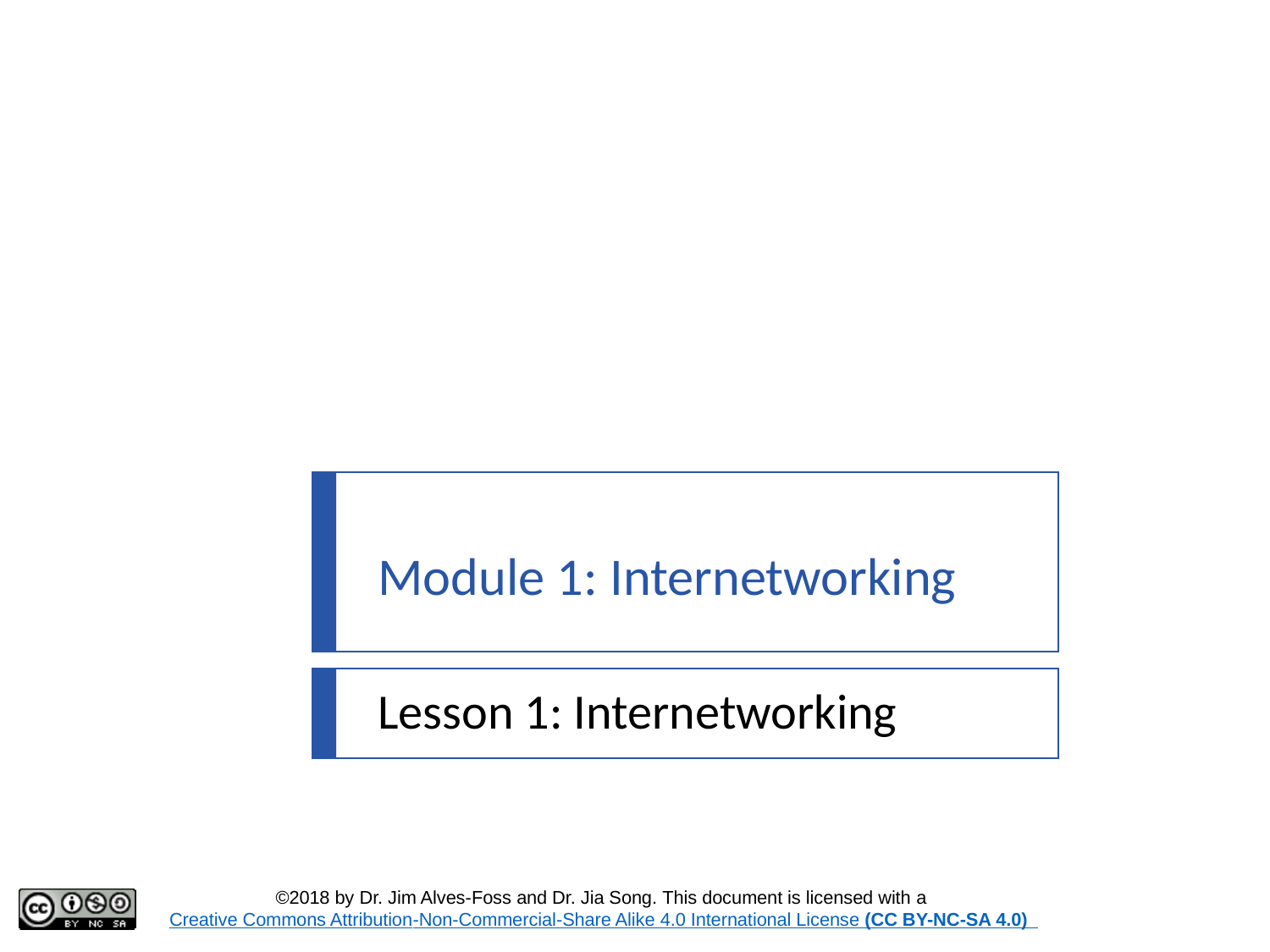

# Module 1: Internetworking
Lesson 1: Internetworking